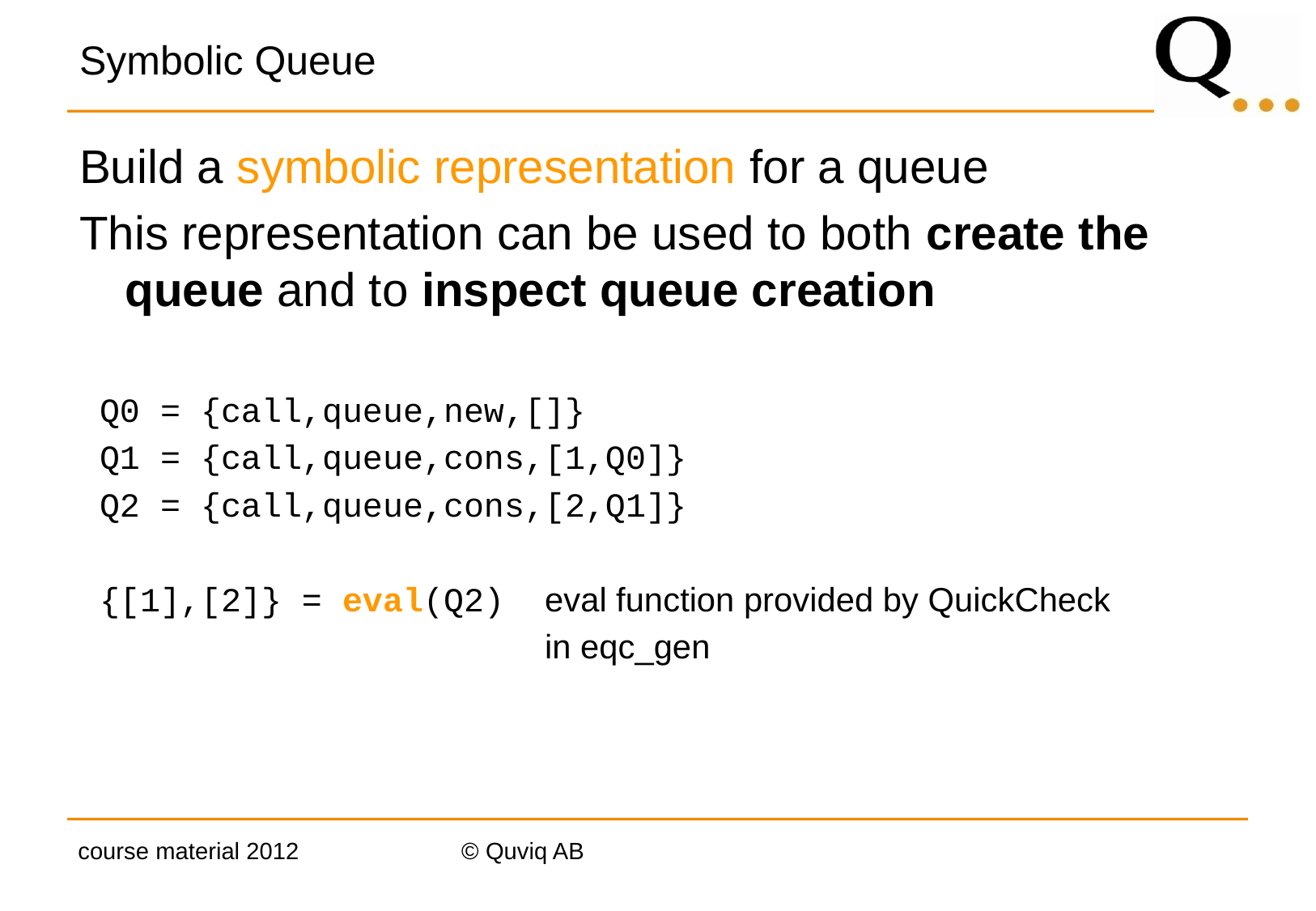

# Symbolic Queue
Build a symbolic representation for a queue
This representation can be used to both create the queue and to inspect queue creation

 Q0 = {call,queue,new,[]}
 Q1 = {call,queue,cons,[1,Q0]}
 Q2 = {call,queue,cons,[2,Q1]}

 {[1],[2]} = eval(Q2)  eval function provided by QuickCheck
                                                  in eqc_gen
course material 2012
© Quviq AB